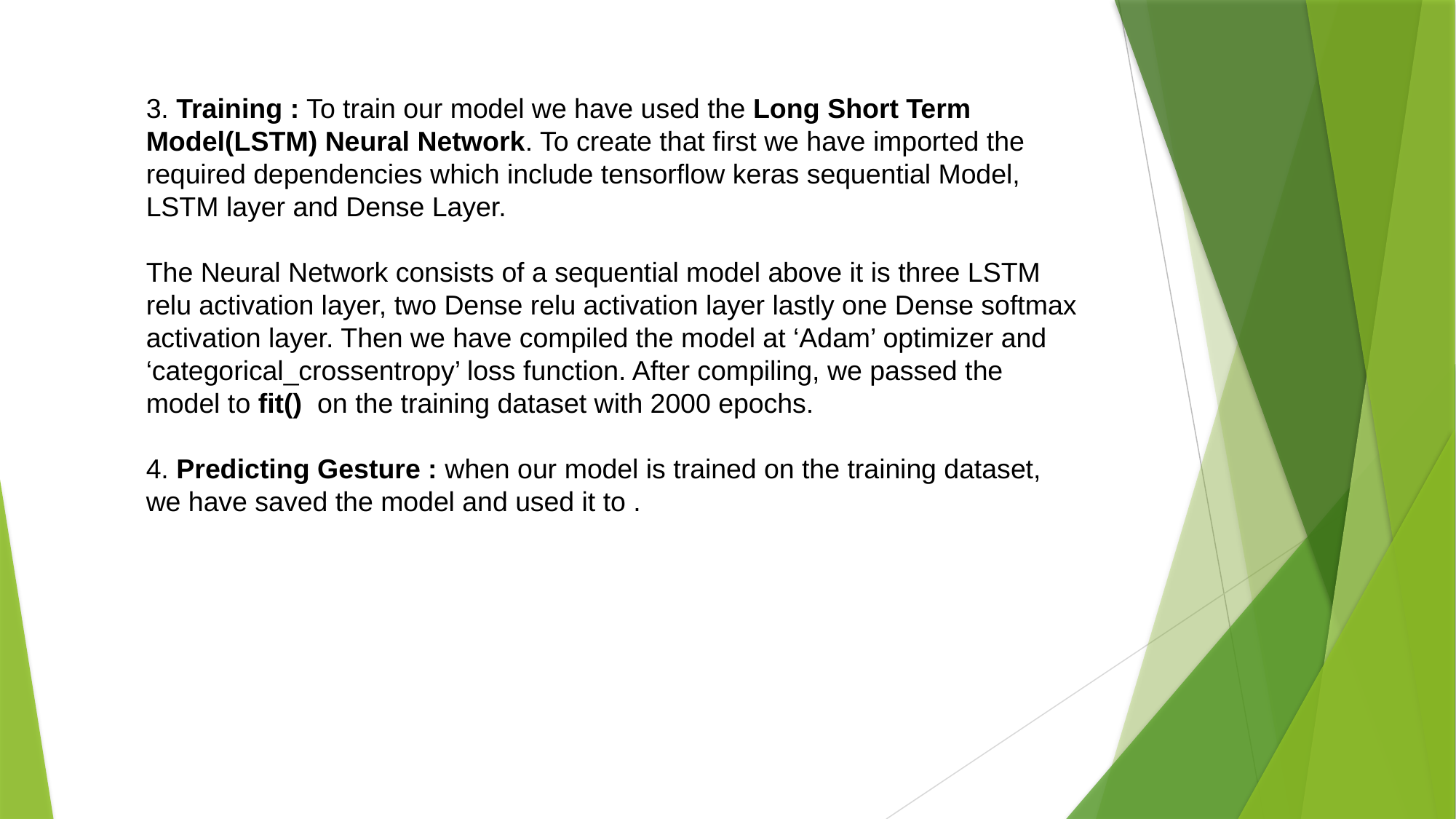

3. Training : To train our model we have used the Long Short Term
Model(LSTM) Neural Network. To create that first we have imported the required dependencies which include tensorflow keras sequential Model, LSTM layer and Dense Layer.

The Neural Network consists of a sequential model above it is three LSTM relu activation layer, two Dense relu activation layer lastly one Dense softmax activation layer. Then we have compiled the model at ‘Adam’ optimizer and ‘categorical_crossentropy’ loss function. After compiling, we passed the model to fit()  on the training dataset with 2000 epochs.
4. Predicting Gesture : when our model is trained on the training dataset, we have saved the model and used it to .